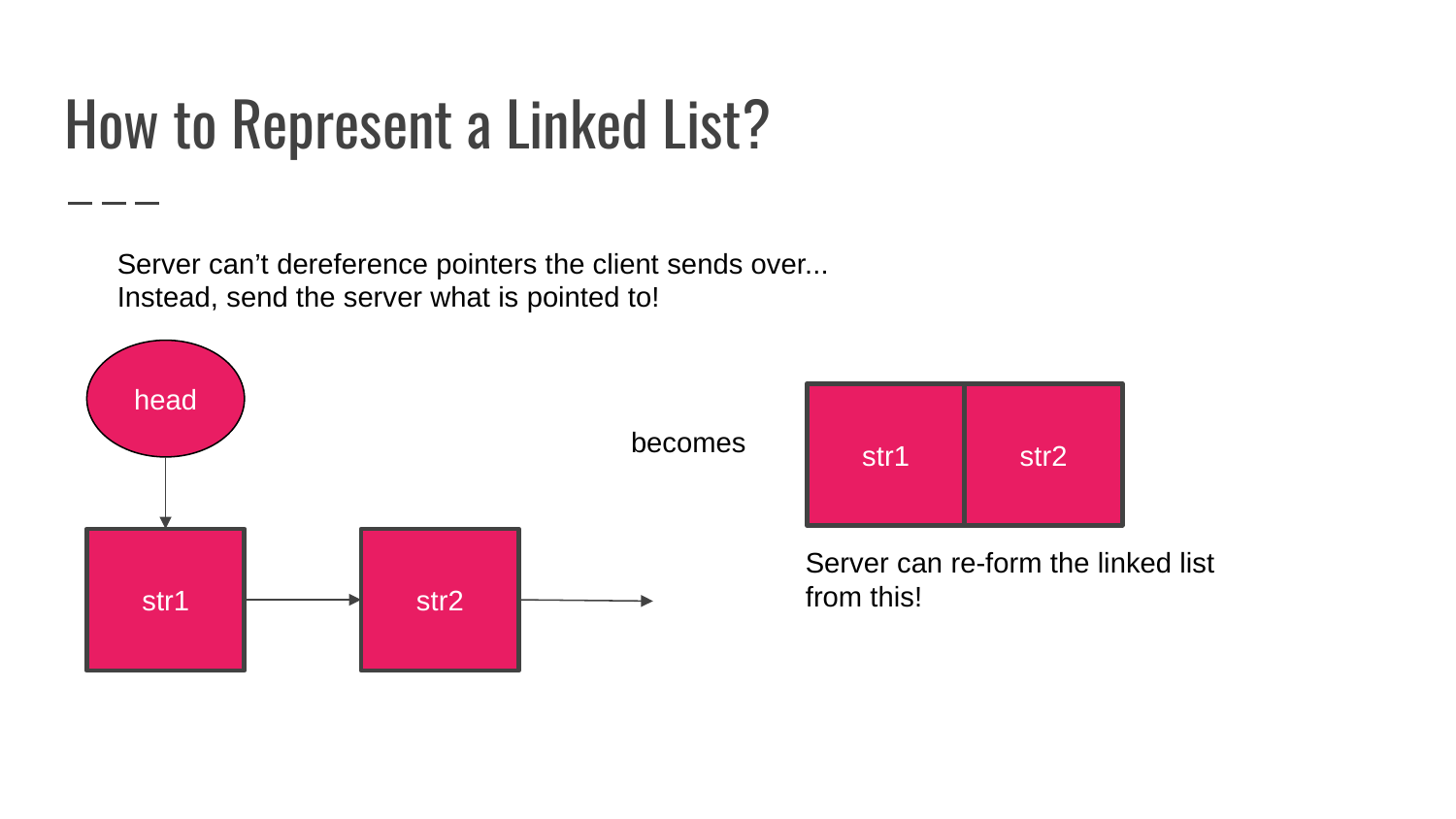

# How to Represent a Linked List?
Server can’t dereference pointers the client sends over...
Instead, send the server what is pointed to!
head
str1
str2
becomes
str1
str2
Server can re-form the linked list from this!